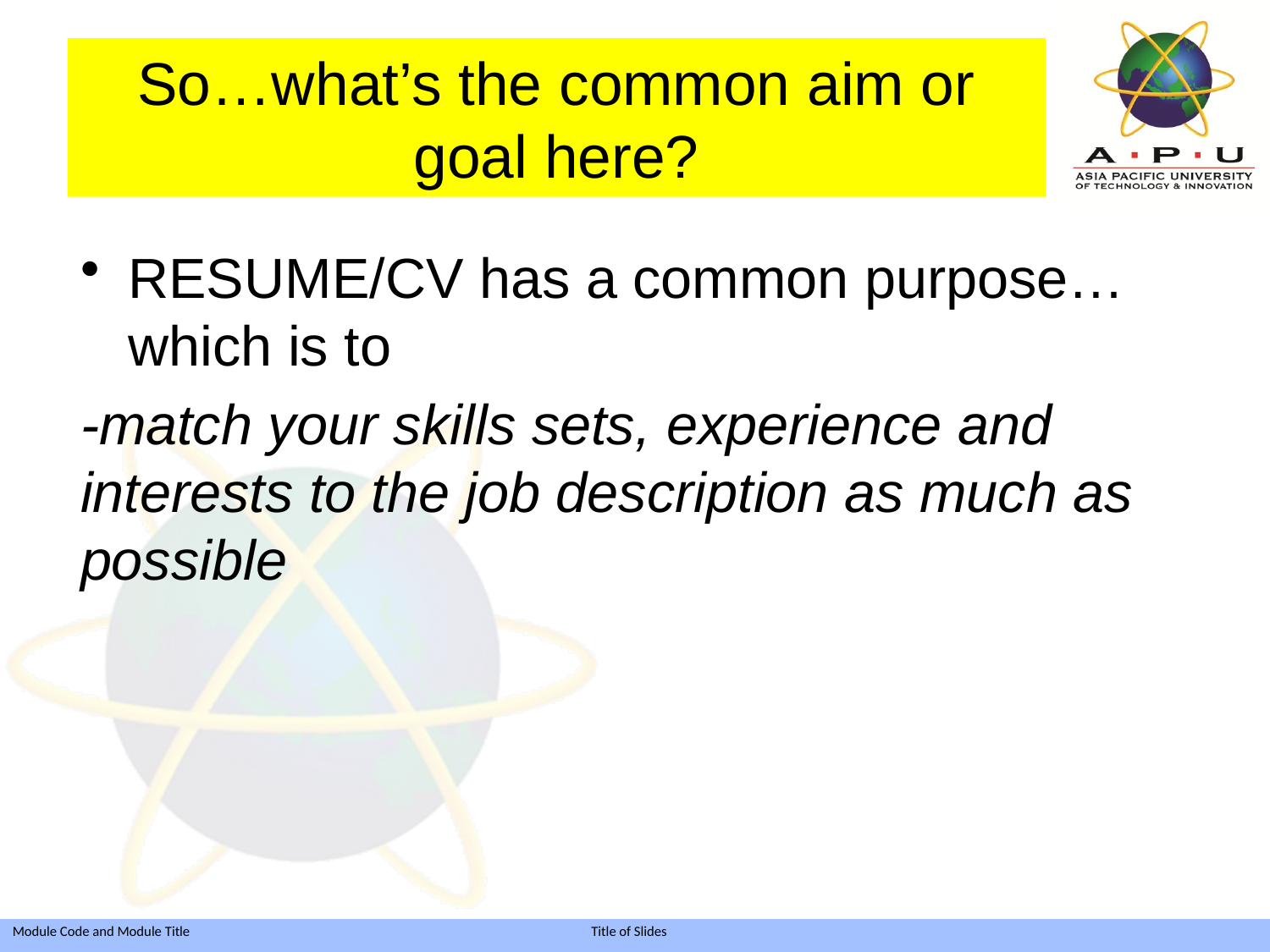

# So…what’s the common aim or goal here?
RESUME/CV has a common purpose…which is to
-match your skills sets, experience and interests to the job description as much as possible